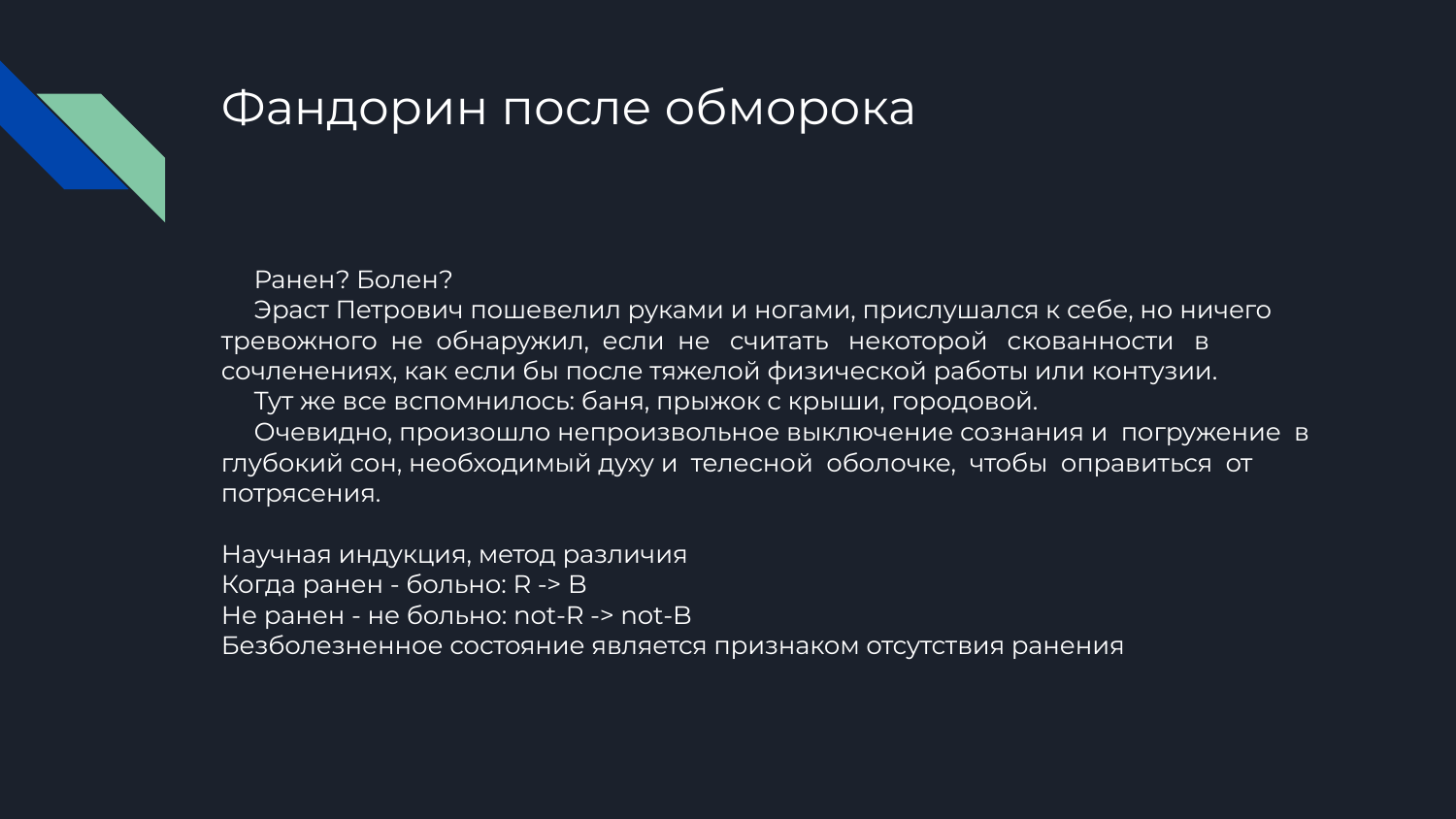

# Фандорин после обморока

     Ранен? Болен?
     Эраст Петрович пошевелил руками и ногами, прислушался к себе, но ничего
тревожного  не  обнаружил,  если  не   считать   некоторой   скованности   в
сочленениях, как если бы после тяжелой физической работы или контузии.
     Тут же все вспомнилось: баня, прыжок с крыши, городовой.
     Очевидно, произошло непроизвольное выключение сознания и  погружение  в
глубокий сон, необходимый духу и  телесной  оболочке,  чтобы  оправиться  от
потрясения.

Научная индукция, метод различия
Когда ранен - больно: R -> B
Не ранен - не больно: not-R -> not-B
Безболезненное состояние является признаком отсутствия ранения